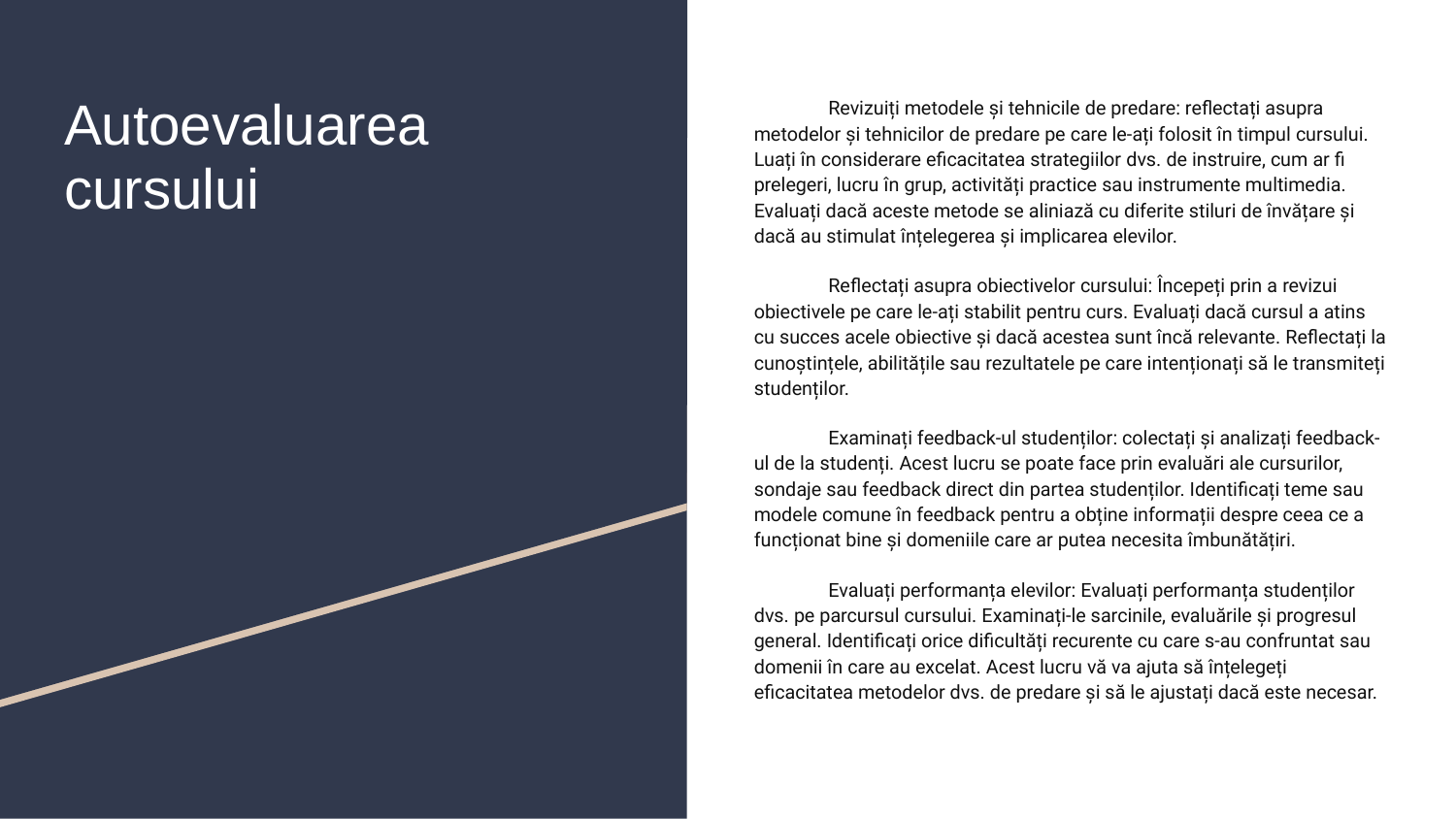

# Autoevaluarea cursului
Revizuiți metodele și tehnicile de predare: reflectați asupra metodelor și tehnicilor de predare pe care le-ați folosit în timpul cursului. Luați în considerare eficacitatea strategiilor dvs. de instruire, cum ar fi prelegeri, lucru în grup, activități practice sau instrumente multimedia. Evaluați dacă aceste metode se aliniază cu diferite stiluri de învățare și dacă au stimulat înțelegerea și implicarea elevilor.
Reflectați asupra obiectivelor cursului: Începeți prin a revizui obiectivele pe care le-ați stabilit pentru curs. Evaluați dacă cursul a atins cu succes acele obiective și dacă acestea sunt încă relevante. Reflectați la cunoștințele, abilitățile sau rezultatele pe care intenționați să le transmiteți studenților.
Examinați feedback-ul studenților: colectați și analizați feedback-ul de la studenți. Acest lucru se poate face prin evaluări ale cursurilor, sondaje sau feedback direct din partea studenților. Identificați teme sau modele comune în feedback pentru a obține informații despre ceea ce a funcționat bine și domeniile care ar putea necesita îmbunătățiri.
Evaluați performanța elevilor: Evaluați performanța studenților dvs. pe parcursul cursului. Examinați-le sarcinile, evaluările și progresul general. Identificați orice dificultăți recurente cu care s-au confruntat sau domenii în care au excelat. Acest lucru vă va ajuta să înțelegeți eficacitatea metodelor dvs. de predare și să le ajustați dacă este necesar.